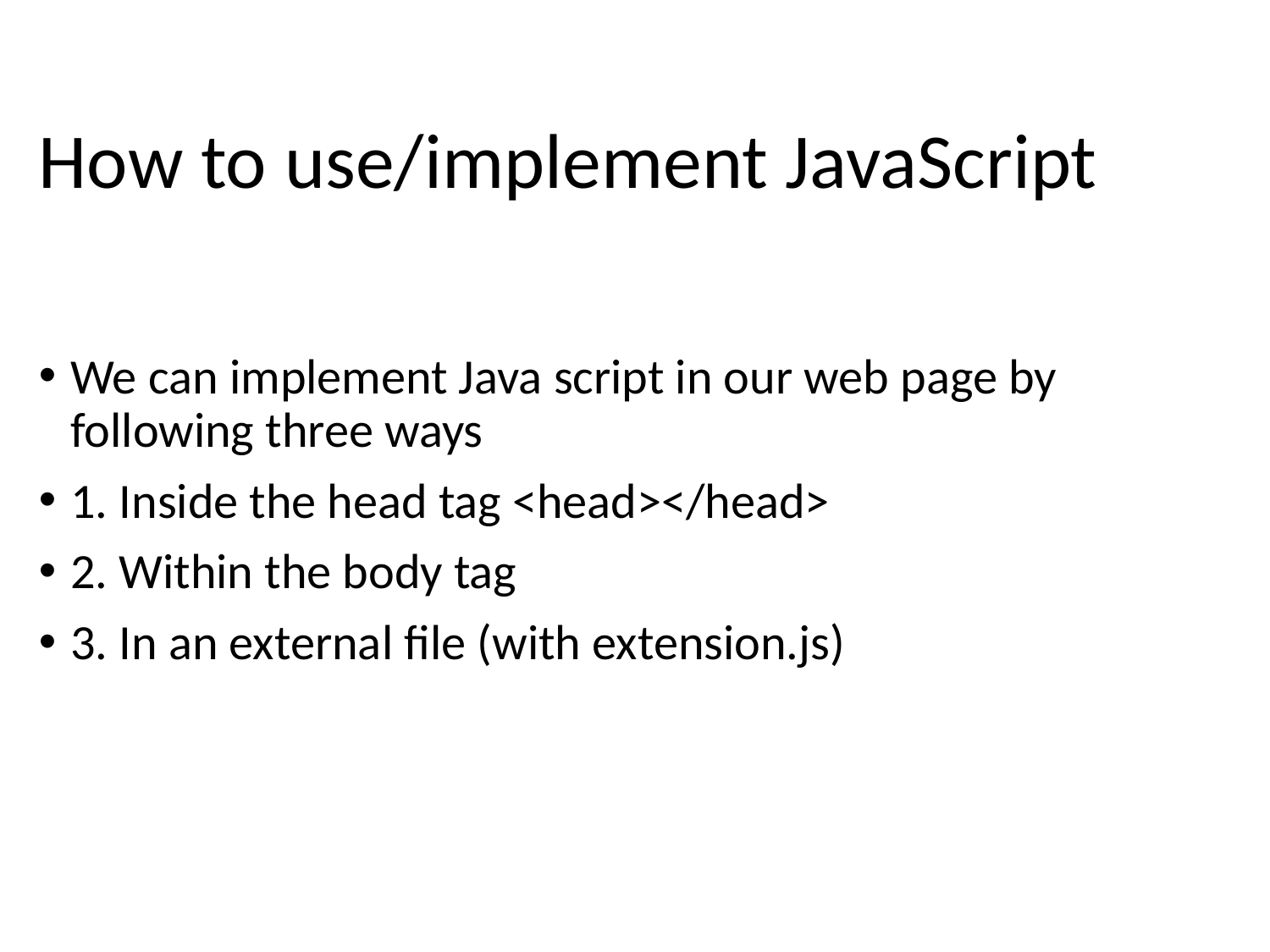

# How to use/implement JavaScript
We can implement Java script in our web page by following three ways
1. Inside the head tag <head></head>
2. Within the body tag
3. In an external file (with extension.js)